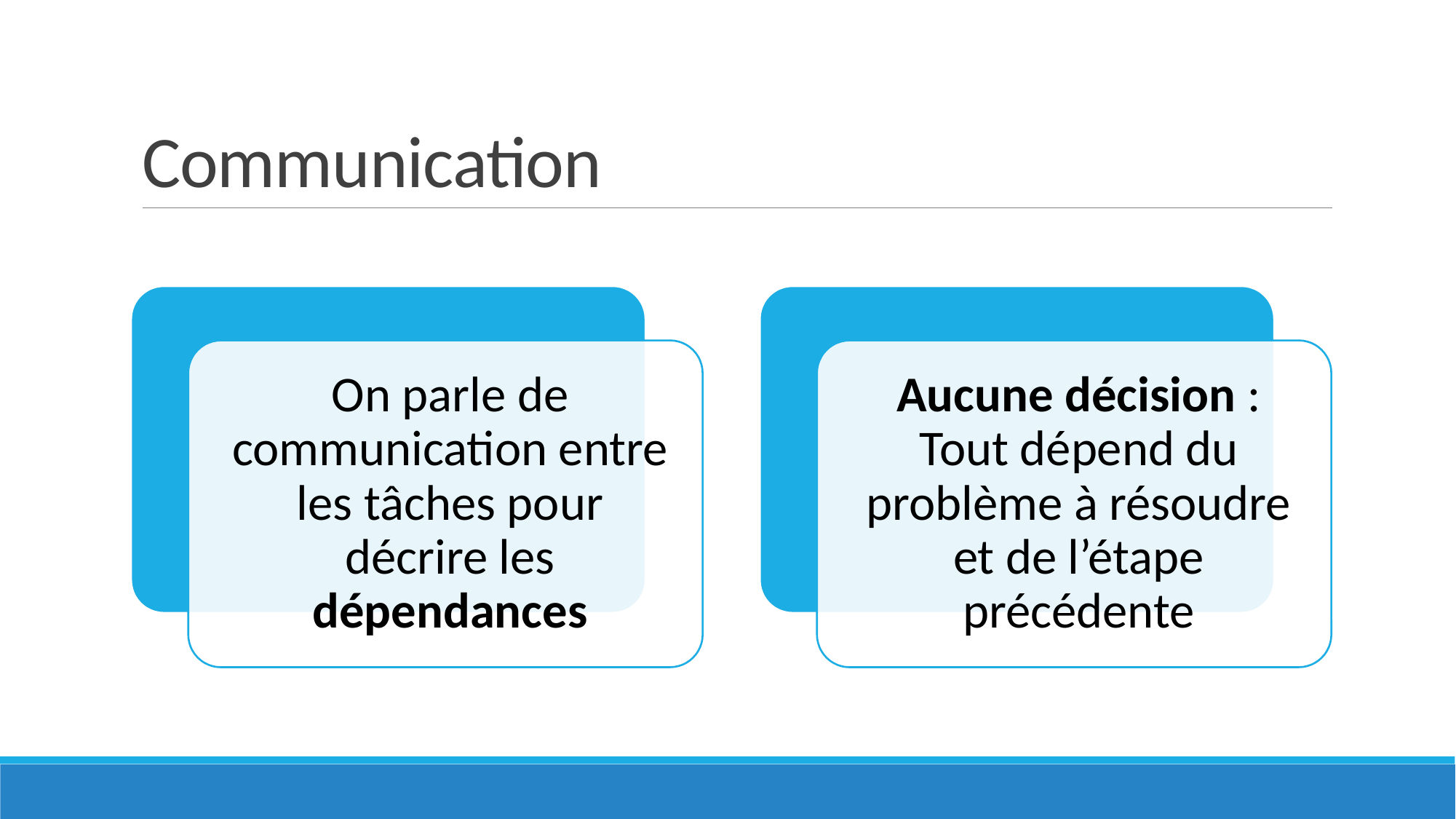

# Communication
On parle de communication entre les tâches pour décrire les dépendances
Aucune décision : Tout dépend du problème à résoudre et de l’étape précédente